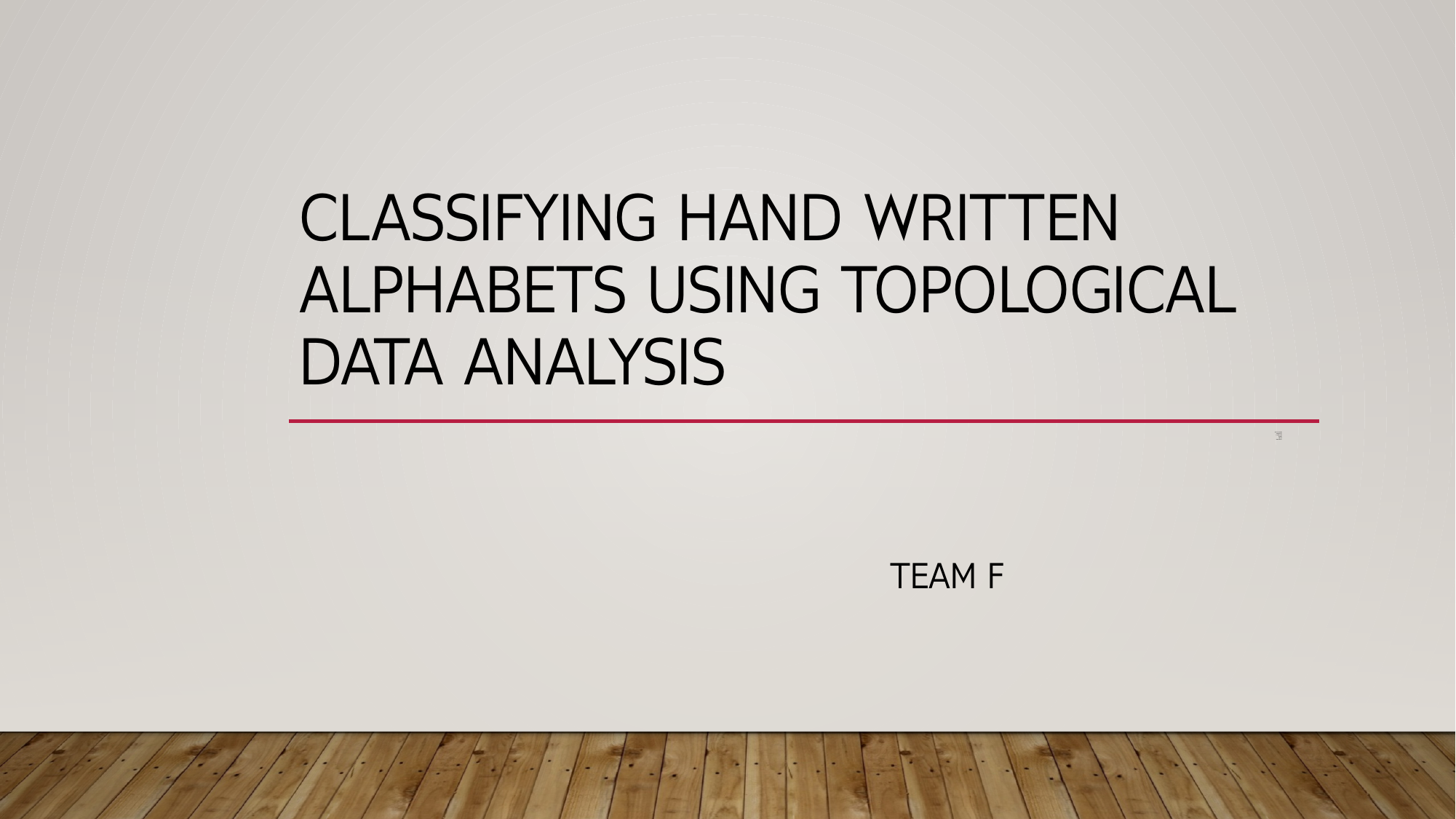

# Classifying Hand written alphabets Using Topological Data Analysis

Nicolas mazzei
Shubham pal
K Sunil Joshi
Abhinav
Meng li
Wang yang li

TEAM F